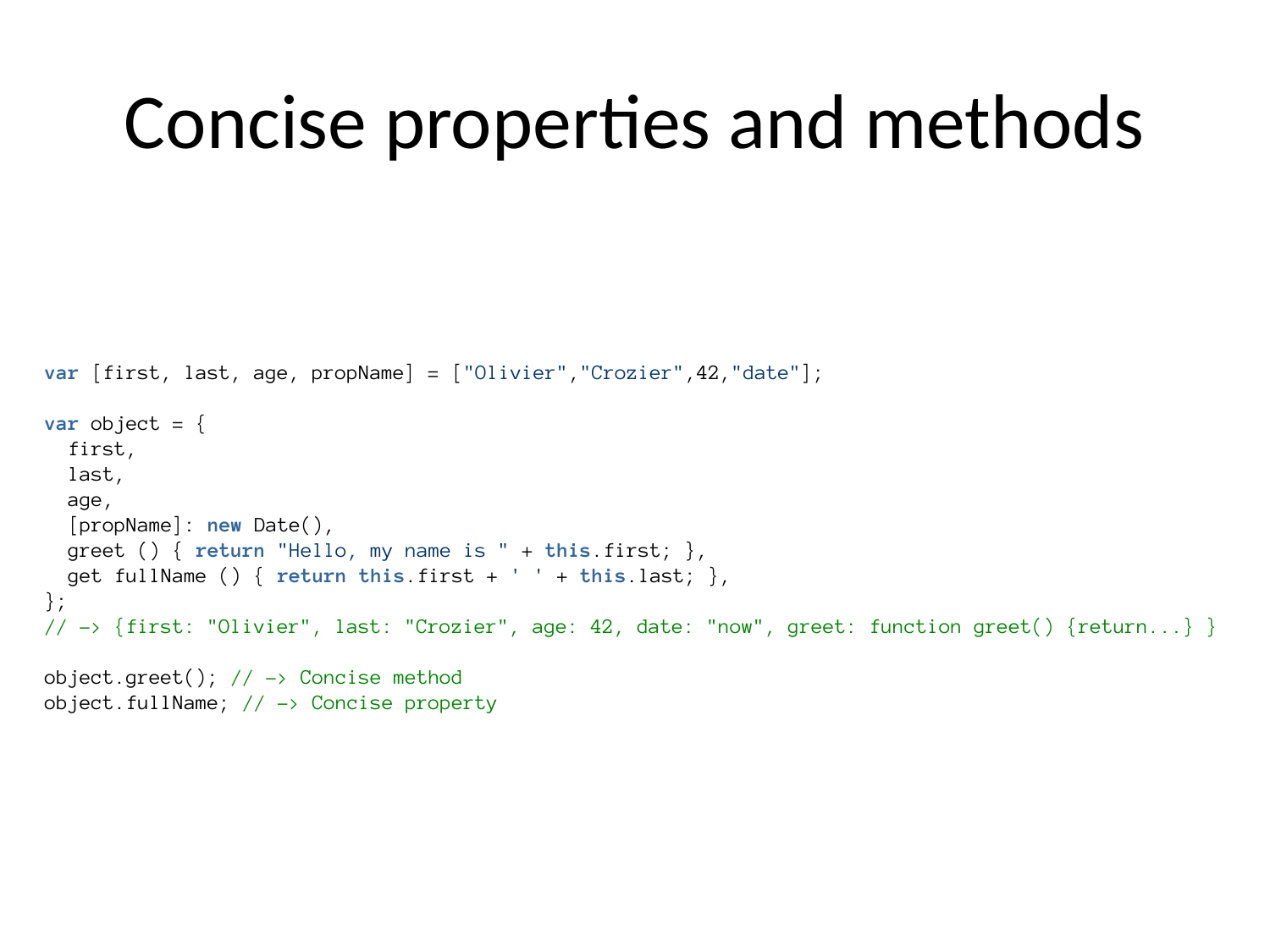

# Concise properties and methods
var [first, last, age, propName] = ["Olivier","Crozier",42,"date"];

var object = {
  first,
  last,
  age,
  [propName]: new Date(),
  greet () { return "Hello, my name is " + this.first; },
  get fullName () { return this.first + ' ' + this.last; },
};
// -> {first: "Olivier", last: "Crozier", age: 42, date: "now", greet: function greet() {return...} }

object.greet(); // -> Concise method
object.fullName; // -> Concise property